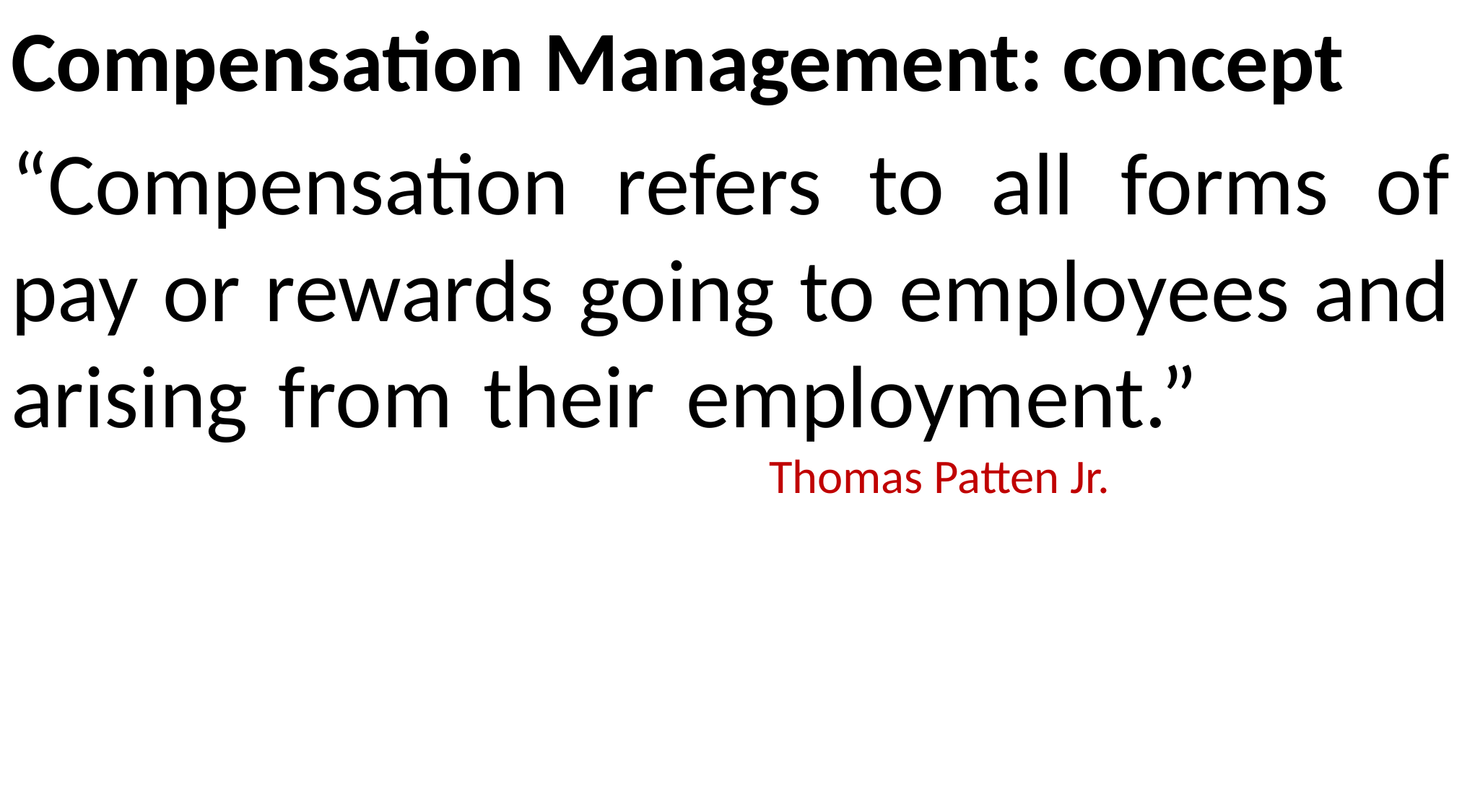

Compensation Management: concept
“Compensation refers to all forms of pay or rewards going to employees and arising from their employment.”										Thomas Patten Jr.